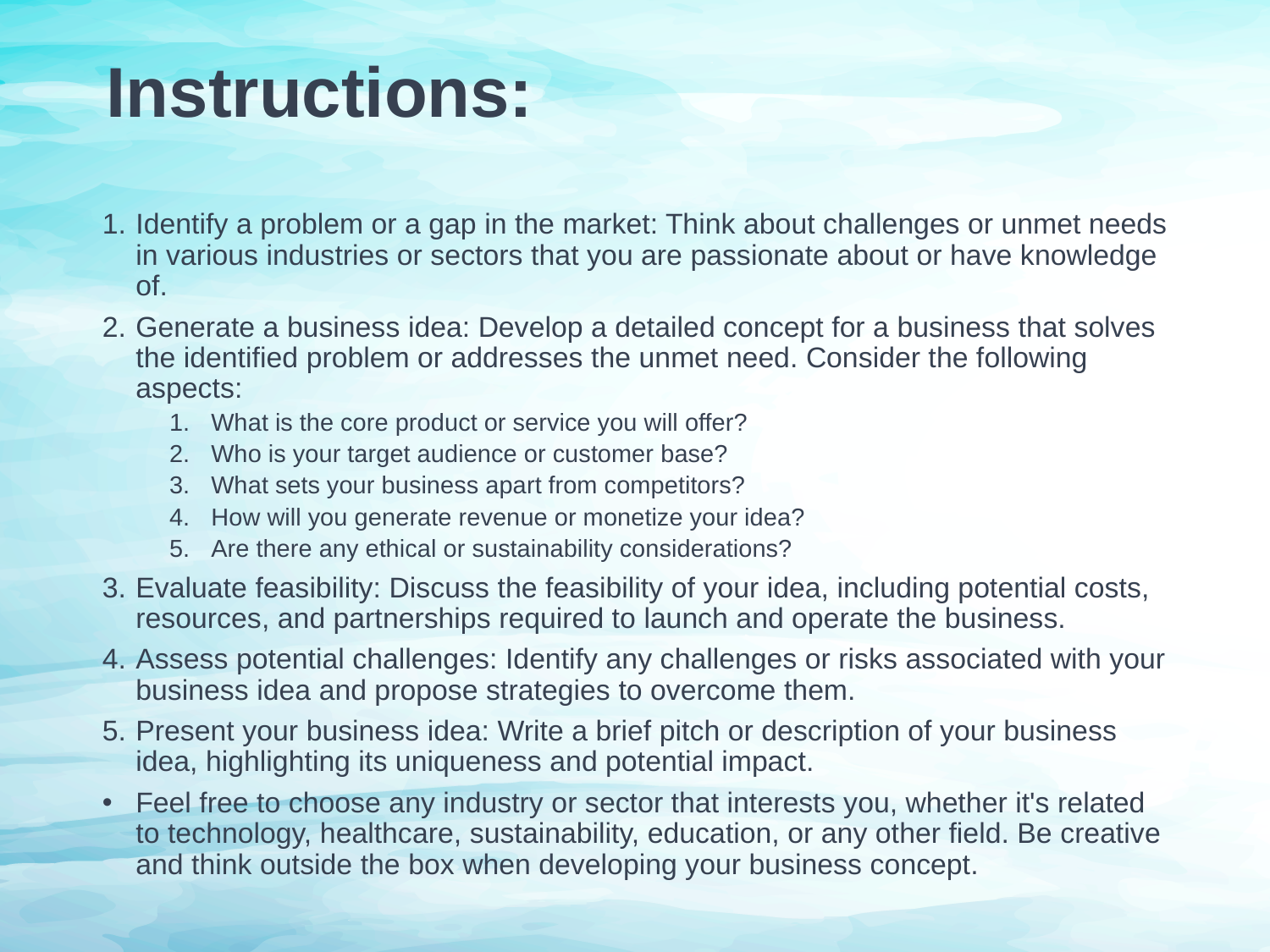

# Instructions:
Identify a problem or a gap in the market: Think about challenges or unmet needs in various industries or sectors that you are passionate about or have knowledge of.
Generate a business idea: Develop a detailed concept for a business that solves the identified problem or addresses the unmet need. Consider the following aspects:
What is the core product or service you will offer?
Who is your target audience or customer base?
What sets your business apart from competitors?
How will you generate revenue or monetize your idea?
Are there any ethical or sustainability considerations?
Evaluate feasibility: Discuss the feasibility of your idea, including potential costs, resources, and partnerships required to launch and operate the business.
Assess potential challenges: Identify any challenges or risks associated with your business idea and propose strategies to overcome them.
Present your business idea: Write a brief pitch or description of your business idea, highlighting its uniqueness and potential impact.
Feel free to choose any industry or sector that interests you, whether it's related to technology, healthcare, sustainability, education, or any other field. Be creative and think outside the box when developing your business concept.